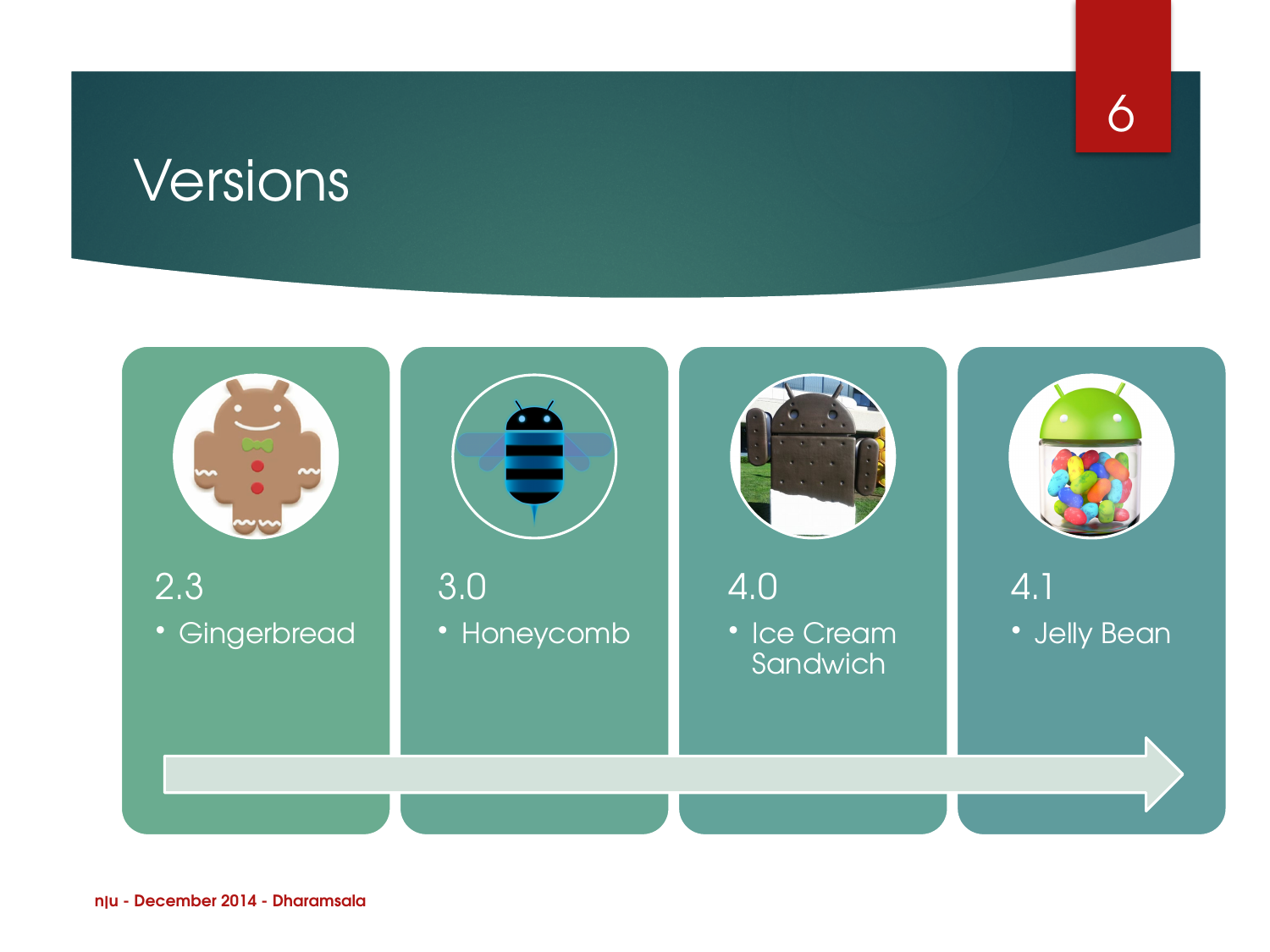

6
# Versions
2.3
Gingerbread

3.0
Honeycomb

4.0
Ice Cream Sandwich

4.1
Jelly Bean
n|u - December 2014 - Dharamsala